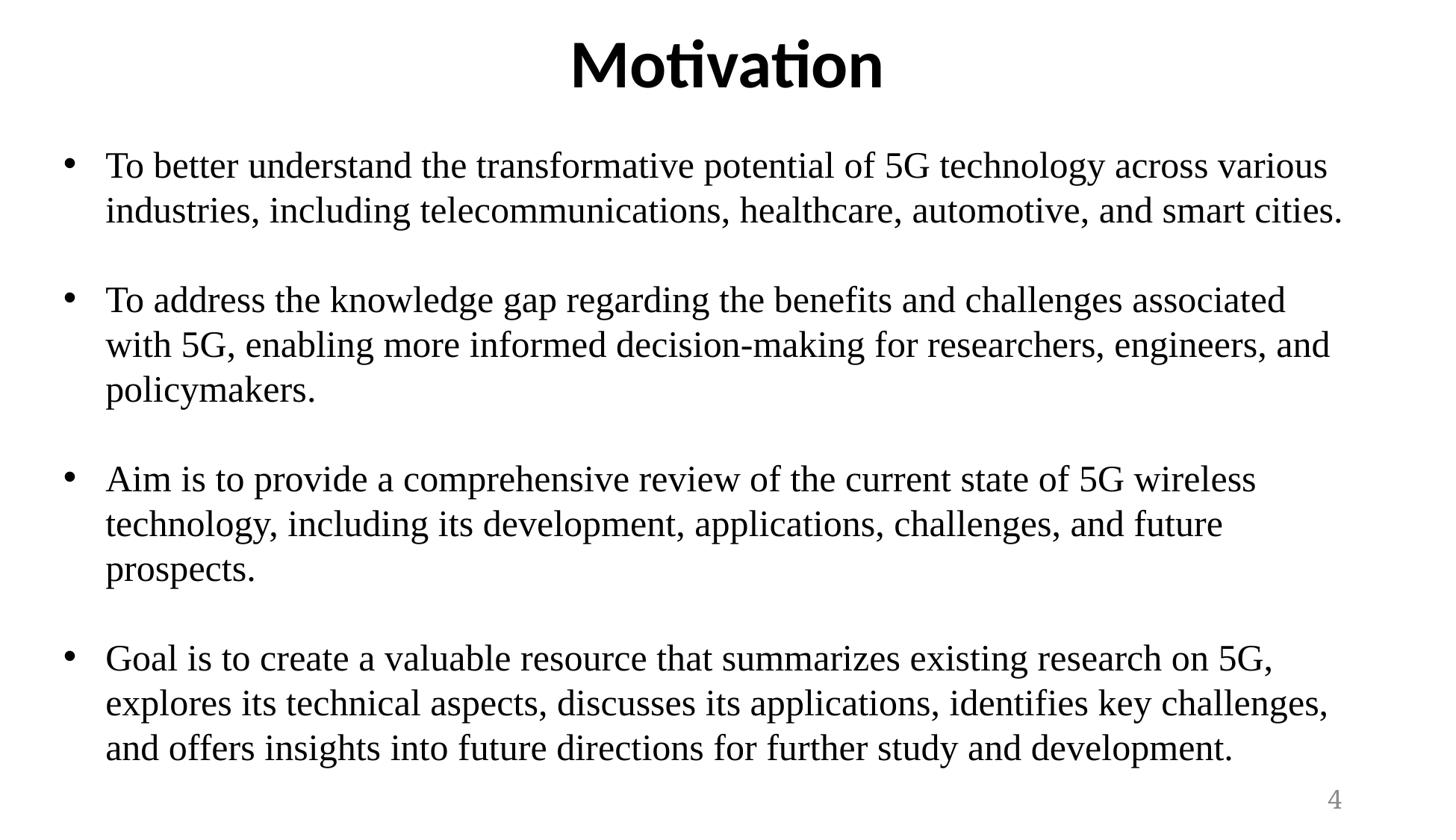

Motivation
To better understand the transformative potential of 5G technology across various industries, including telecommunications, healthcare, automotive, and smart cities.

To address the knowledge gap regarding the benefits and challenges associated with 5G, enabling more informed decision-making for researchers, engineers, and policymakers.

Aim is to provide a comprehensive review of the current state of 5G wireless technology, including its development, applications, challenges, and future prospects.

Goal is to create a valuable resource that summarizes existing research on 5G, explores its technical aspects, discusses its applications, identifies key challenges, and offers insights into future directions for further study and development.

4